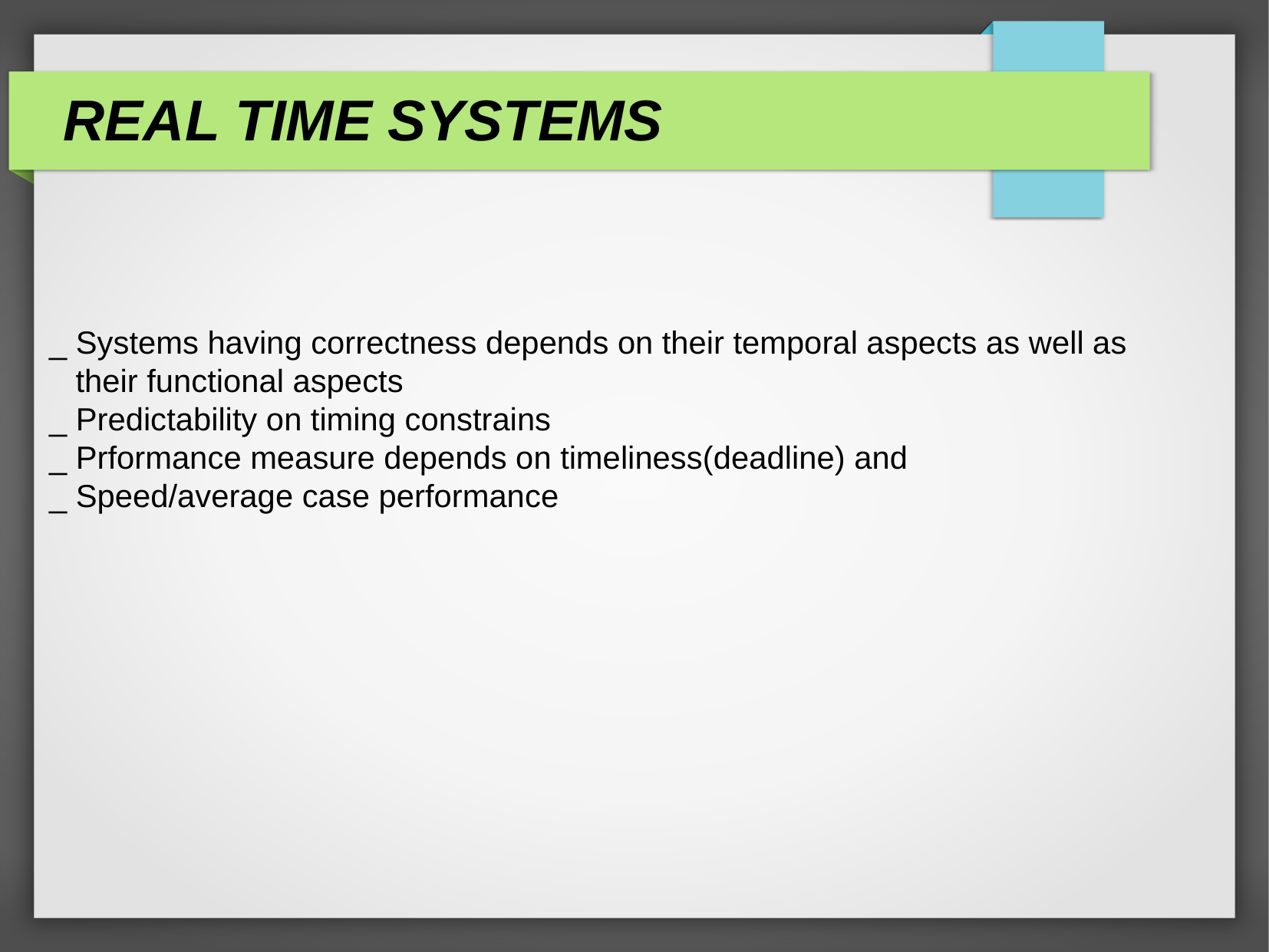

REAL TIME SYSTEMS

_ Systems having correctness depends on their temporal aspects as well as
   their functional aspects
_ Predictability on timing constrains
_ Prformance measure depends on timeliness(deadline) and
_ Speed/average case performance